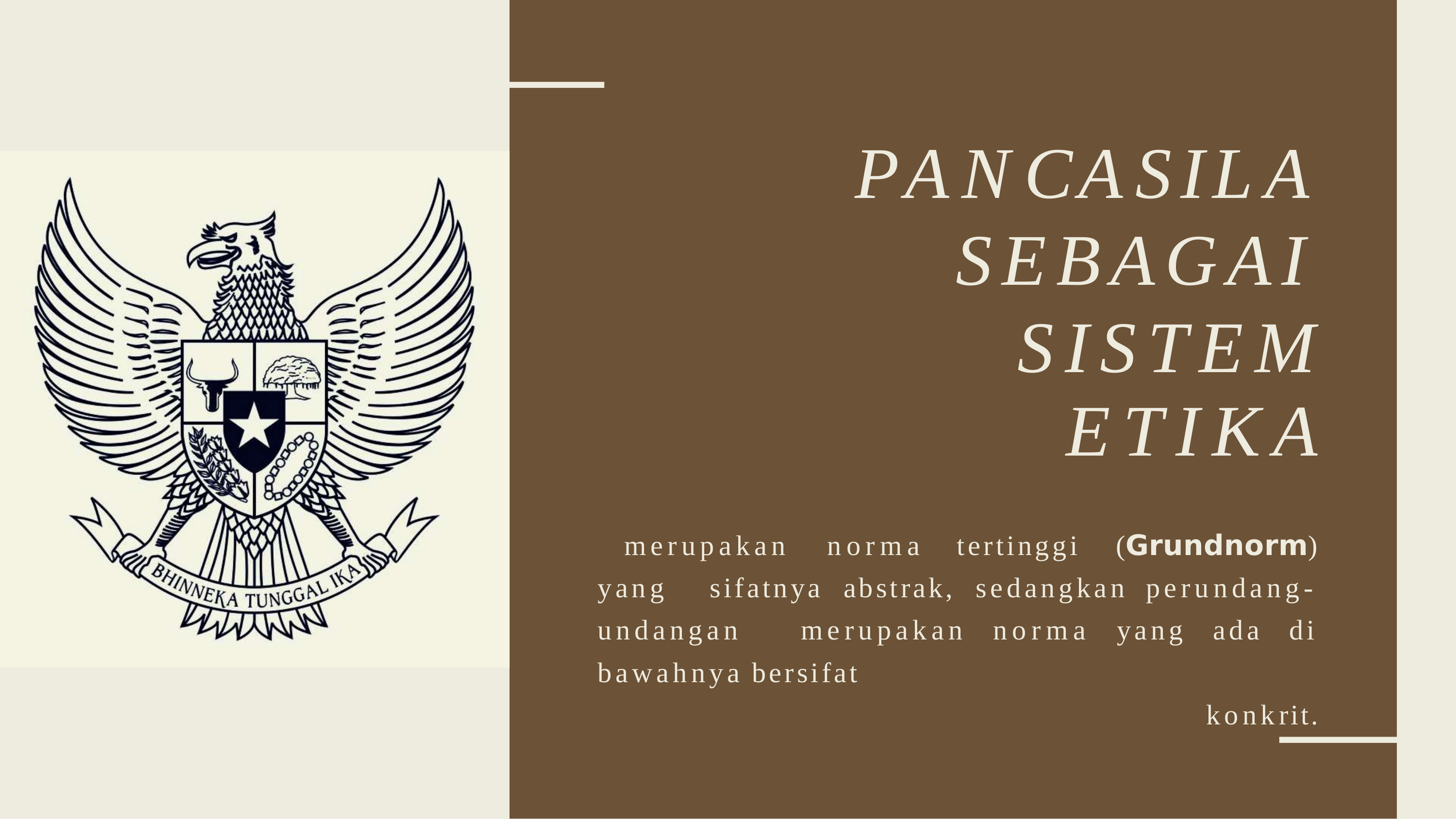

# PANCASILA  SEBAGAI SISTEM
ETIKA
merupakan norma tertinggi (Grundnorm) yang  sifatnya abstrak, sedangkan perundang-undangan  merupakan norma yang ada di bawahnya bersifat
konkrit.